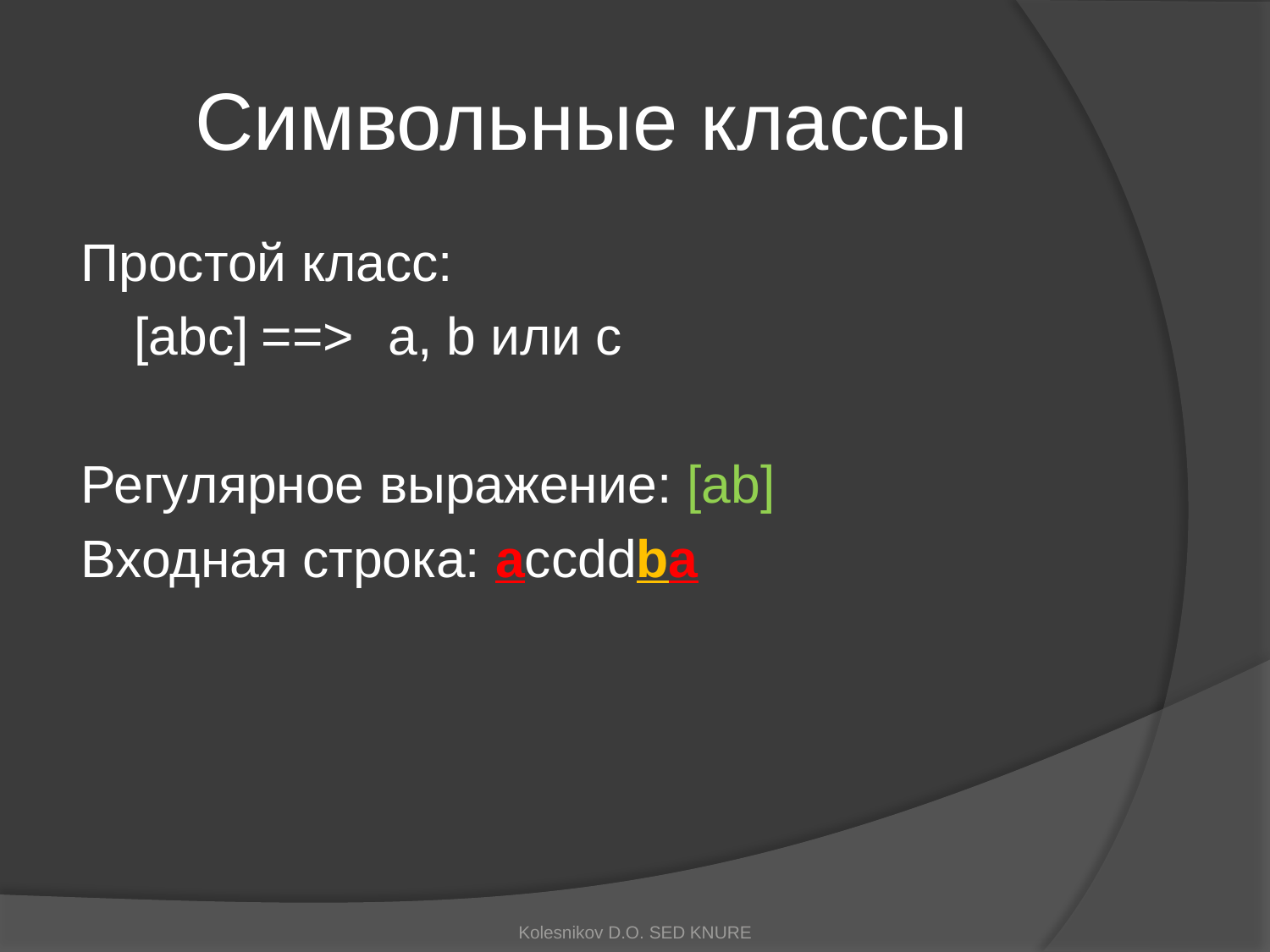

# Символьные классы
Простой класс:
	[abc]	==>	a, b или c

Регулярное выражение: [ab]
Входная строка: accddba
Kolesnikov D.O. SED KNURE